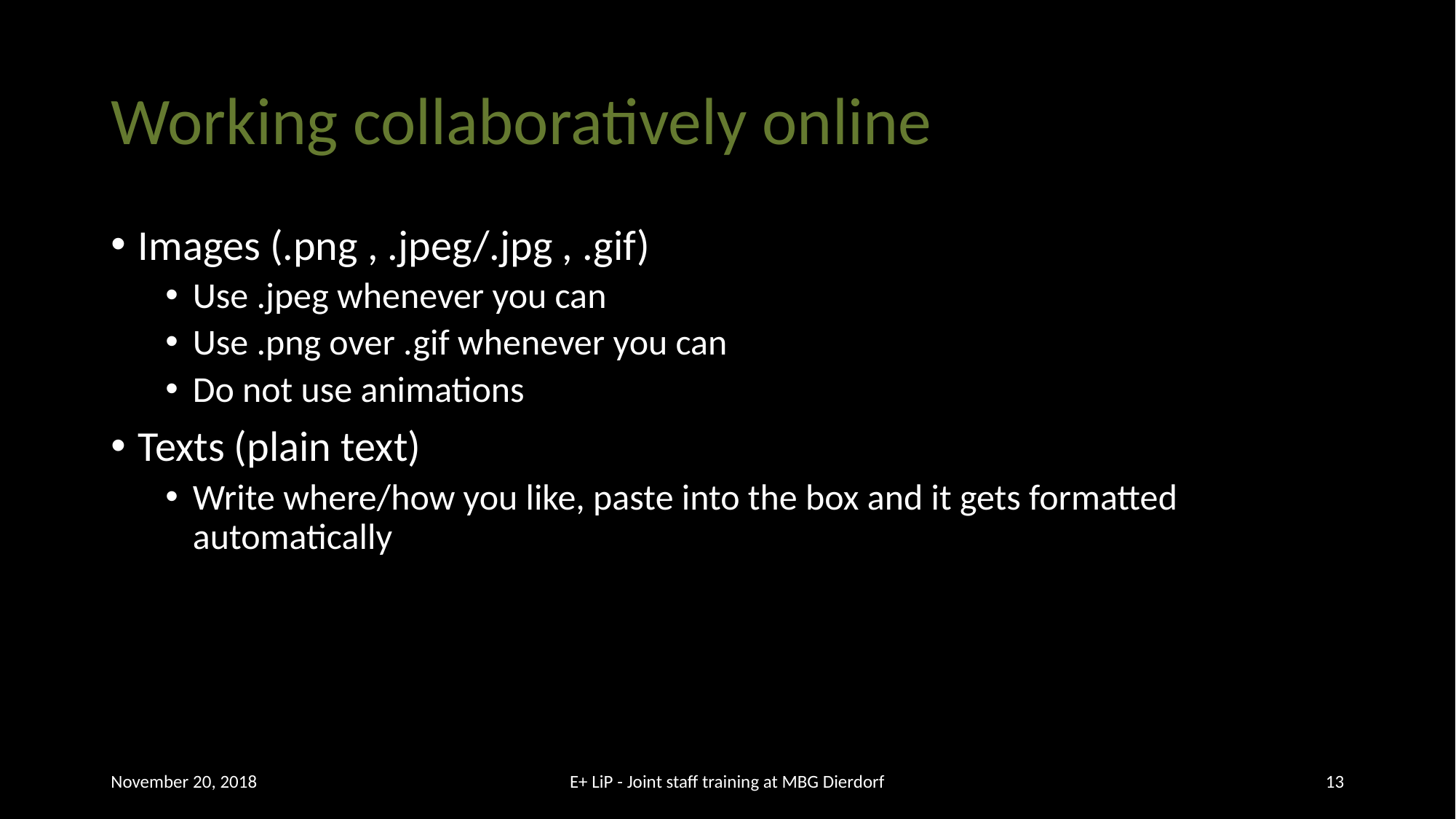

# Working collaboratively online
Images (.png , .jpeg/.jpg , .gif)
Use .jpeg whenever you can
Use .png over .gif whenever you can
Do not use animations
Texts (plain text)
Write where/how you like, paste into the box and it gets formatted automatically
November 20, 2018
E+ LiP - Joint staff training at MBG Dierdorf
13